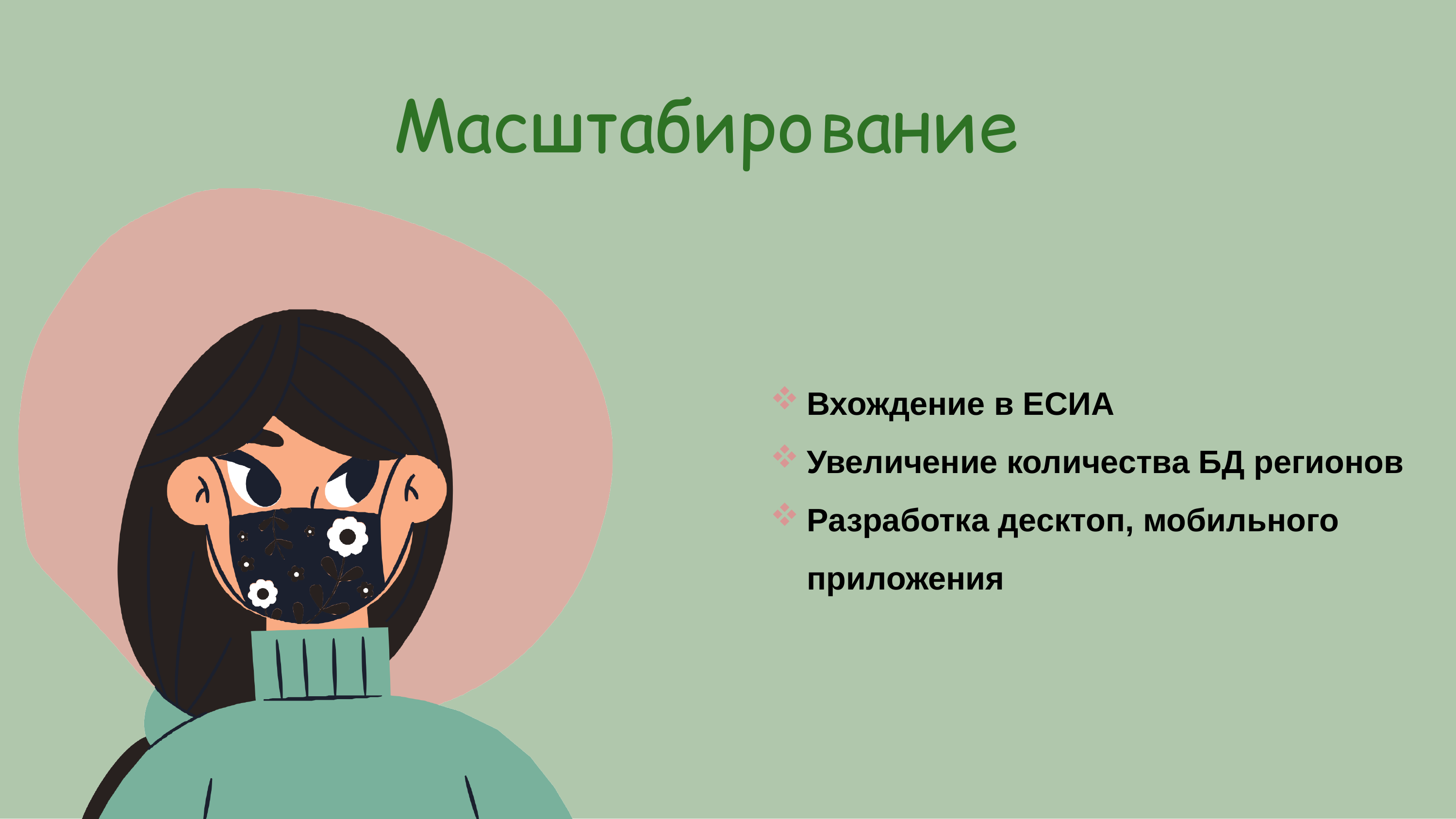

# Масштабирование

Вхождение в ЕСИА
Увеличение количества БД регионов
Разработка десктоп, мобильного приложения